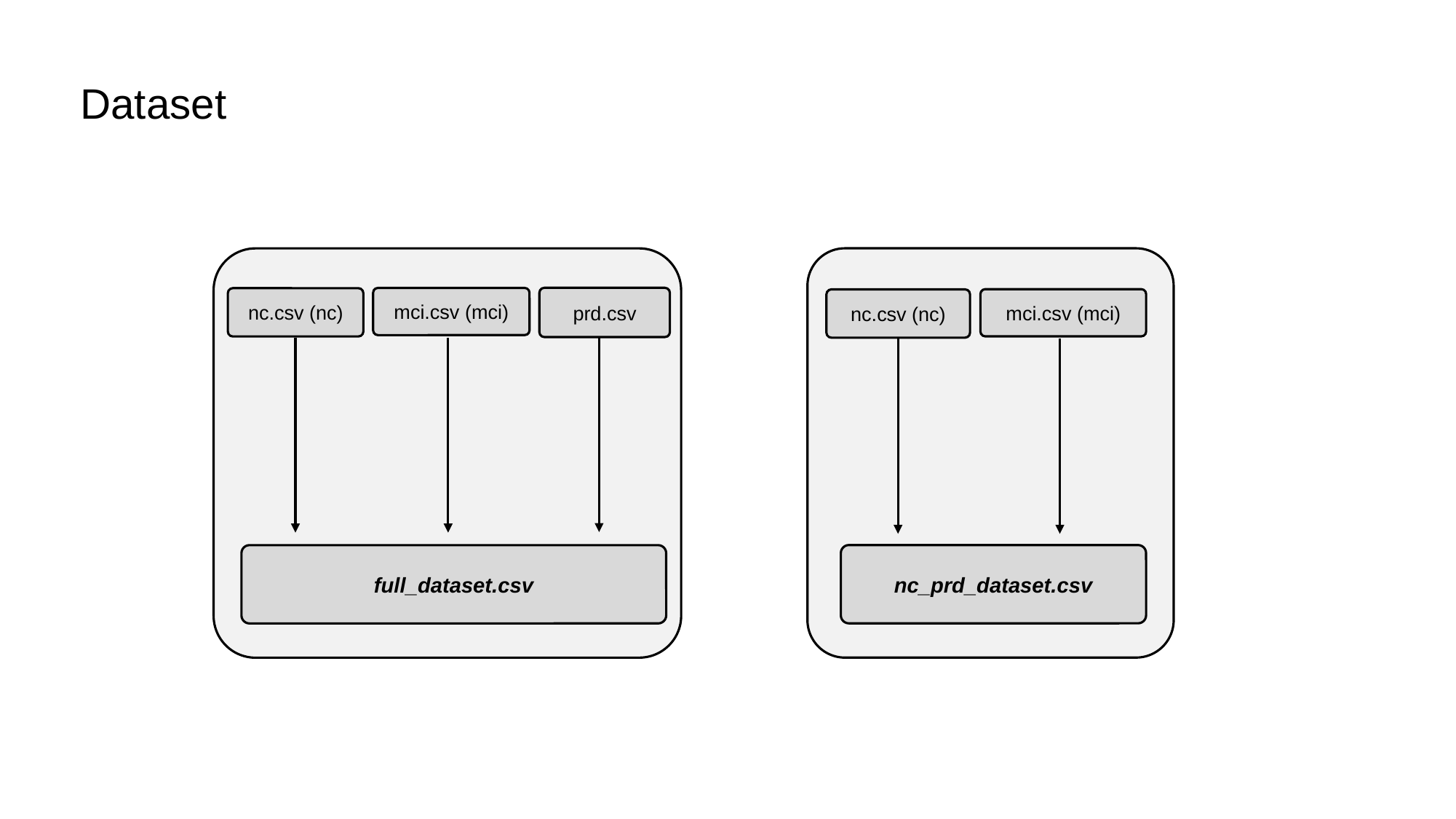

Dataset

mci.csv (mci)
nc.csv (nc)
nc_prd_dataset.csv

prd.csv
mci.csv (mci)
nc.csv (nc)
full_dataset.csv